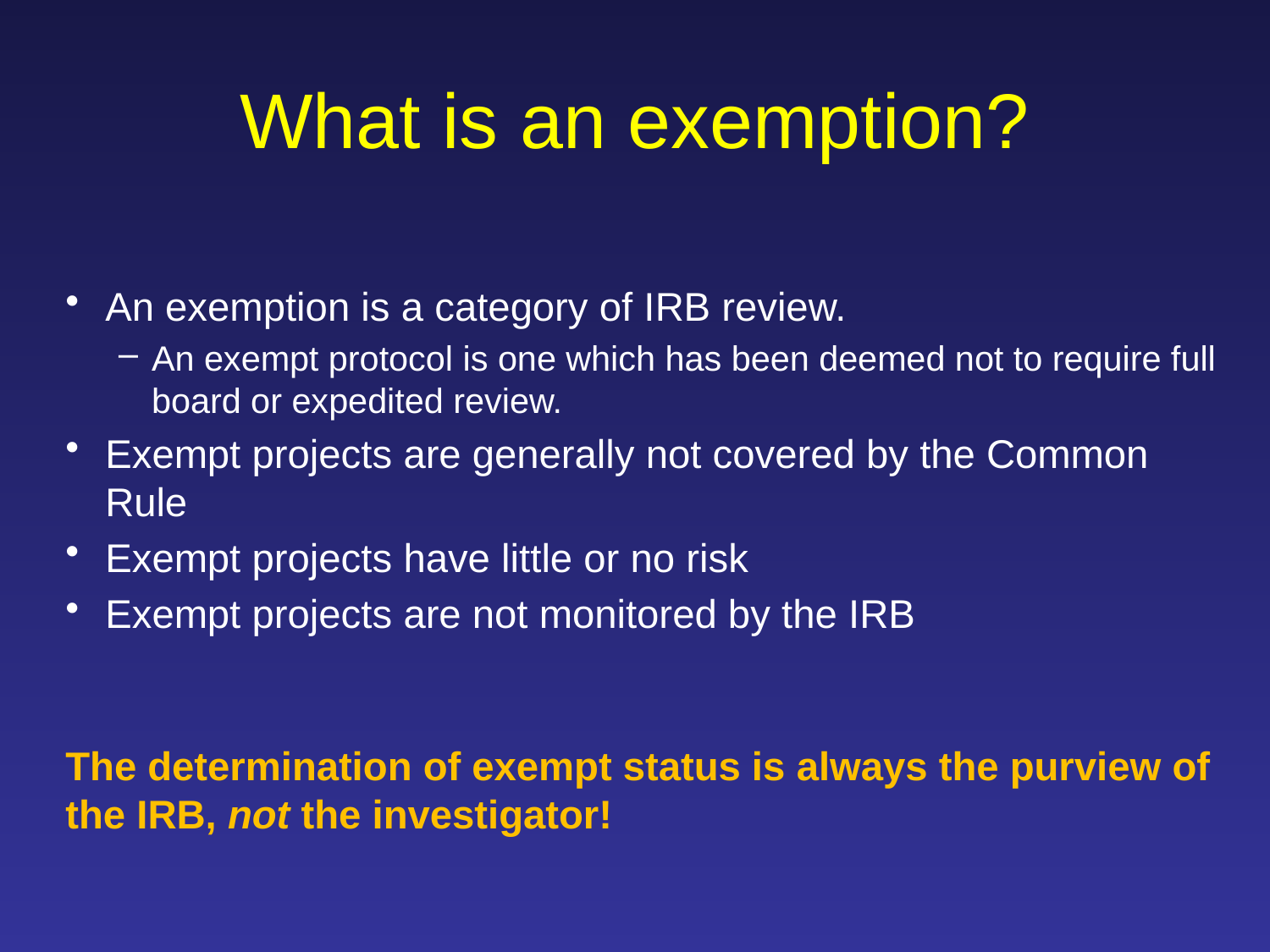

# What is an exemption?
An exemption is a category of IRB review.
An exempt protocol is one which has been deemed not to require full board or expedited review.
Exempt projects are generally not covered by the Common Rule
Exempt projects have little or no risk
Exempt projects are not monitored by the IRB
The determination of exempt status is always the purview of the IRB, not the investigator!